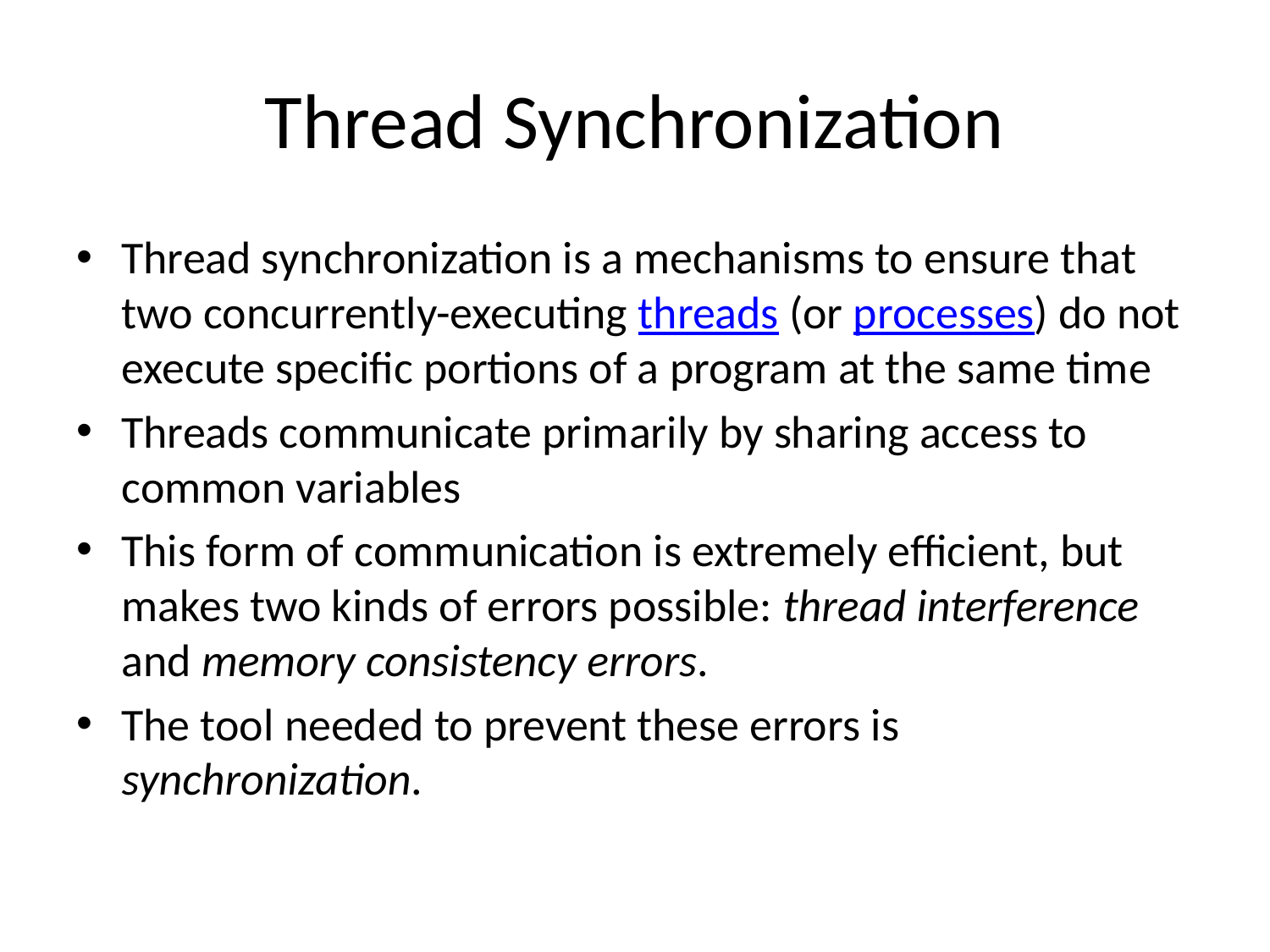

# Thread Synchronization
Thread synchronization is a mechanisms to ensure that two concurrently-executing threads (or processes) do not execute specific portions of a program at the same time
Threads communicate primarily by sharing access to common variables
This form of communication is extremely efficient, but makes two kinds of errors possible: thread interference and memory consistency errors.
The tool needed to prevent these errors is synchronization.